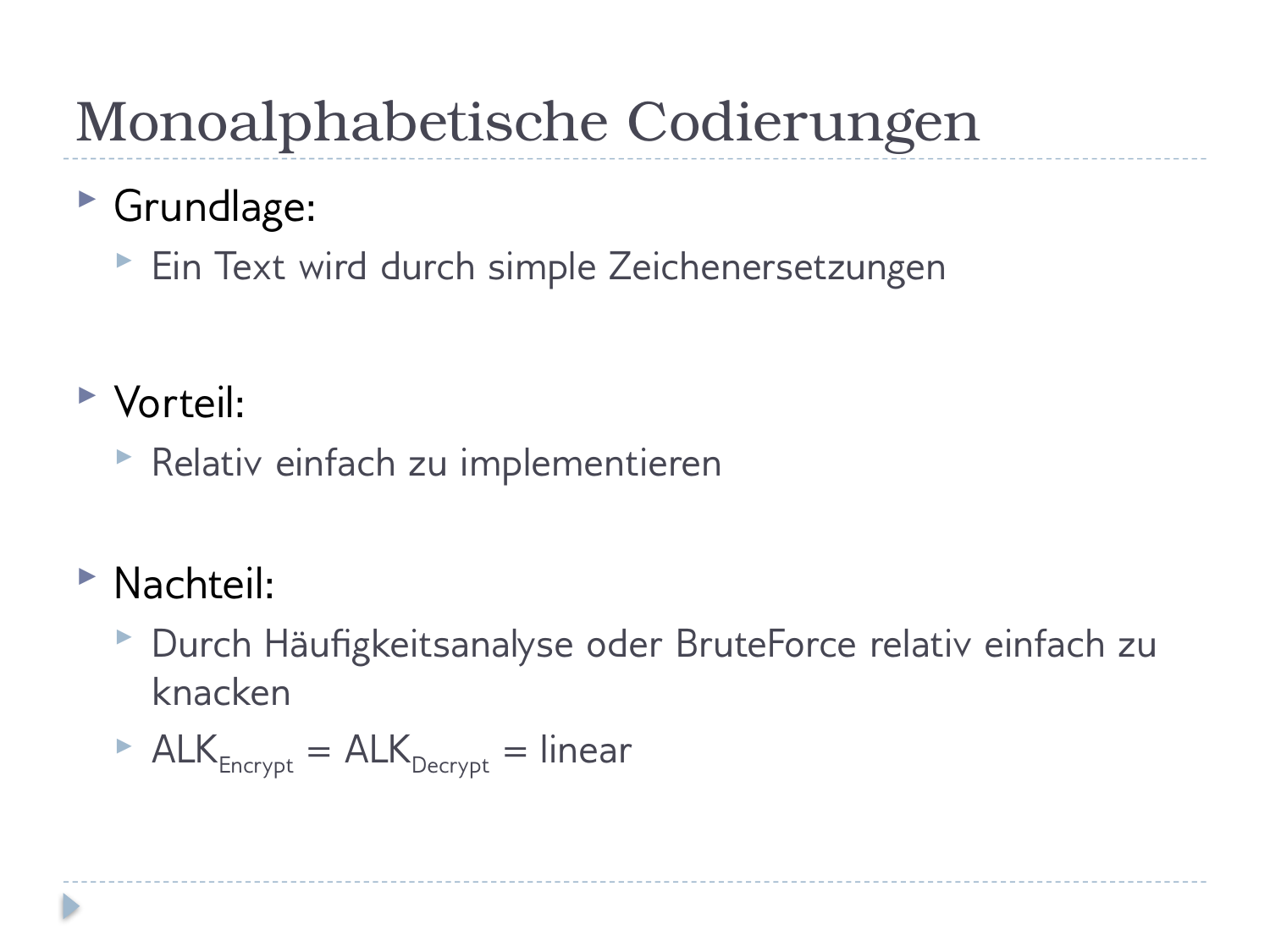

# Monoalphabetische Codierungen
Grundlage:
Ein Text wird durch simple Zeichenersetzungen

Vorteil:
Relativ einfach zu implementieren

Nachteil:
Durch Häufigkeitsanalyse oder BruteForce relativ einfach zu knacken
ALKEncrypt = ALKDecrypt = linear